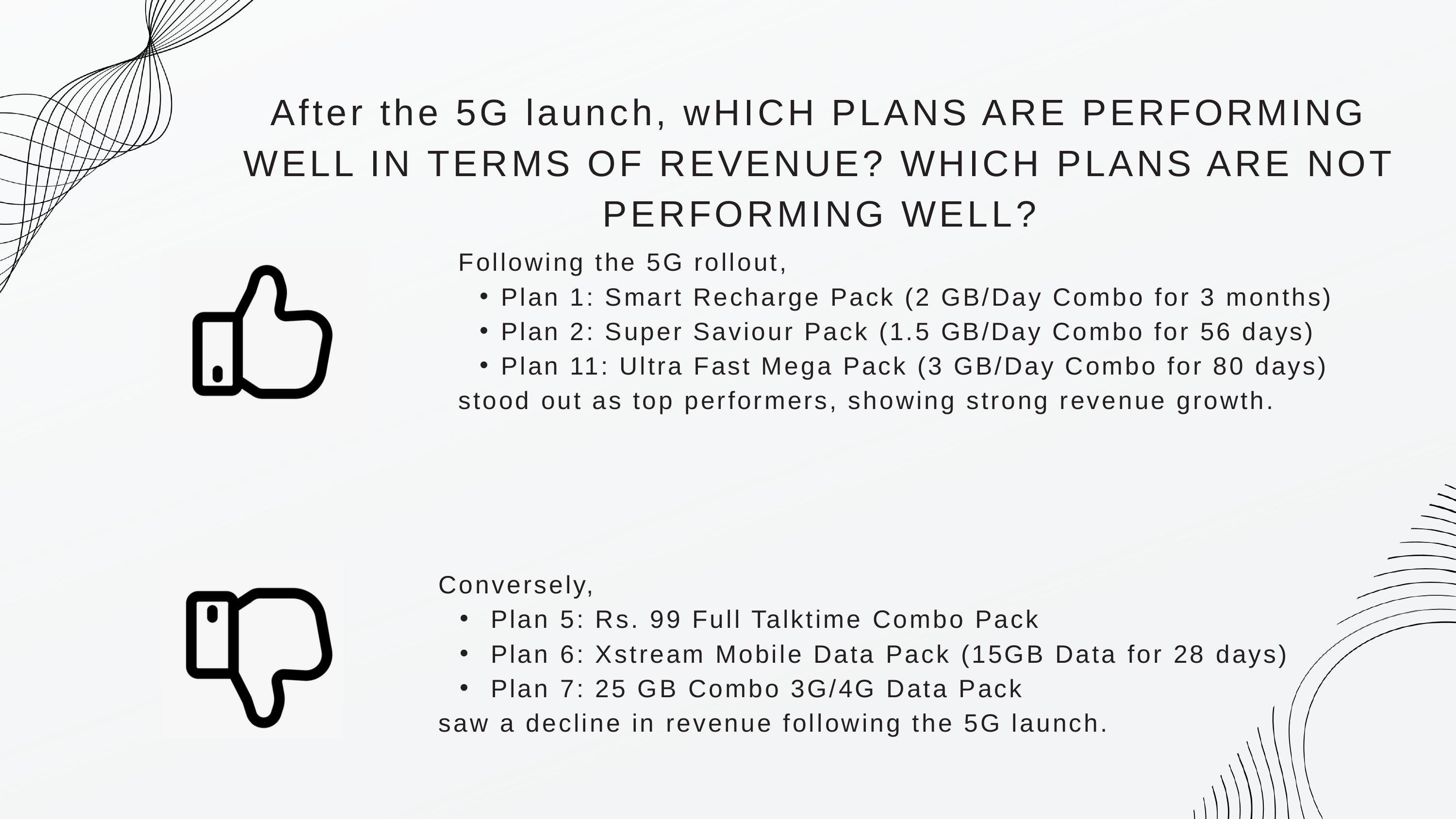

After the 5G launch, wHICH PLANS ARE PERFORMING WELL IN TERMS OF REVENUE? WHICH PLANS ARE NOT PERFORMING WELL?

Following the 5G rollout,
Plan 1: Smart Recharge Pack (2 GB/Day Combo for 3 months)
Plan 2: Super Saviour Pack (1.5 GB/Day Combo for 56 days)
Plan 11: Ultra Fast Mega Pack (3 GB/Day Combo for 80 days)
stood out as top performers, showing strong revenue growth.

Conversely,
 Plan 5: Rs. 99 Full Talktime Combo Pack
 Plan 6: Xstream Mobile Data Pack (15GB Data for 28 days)
 Plan 7: 25 GB Combo 3G/4G Data Pack
saw a decline in revenue following the 5G launch.